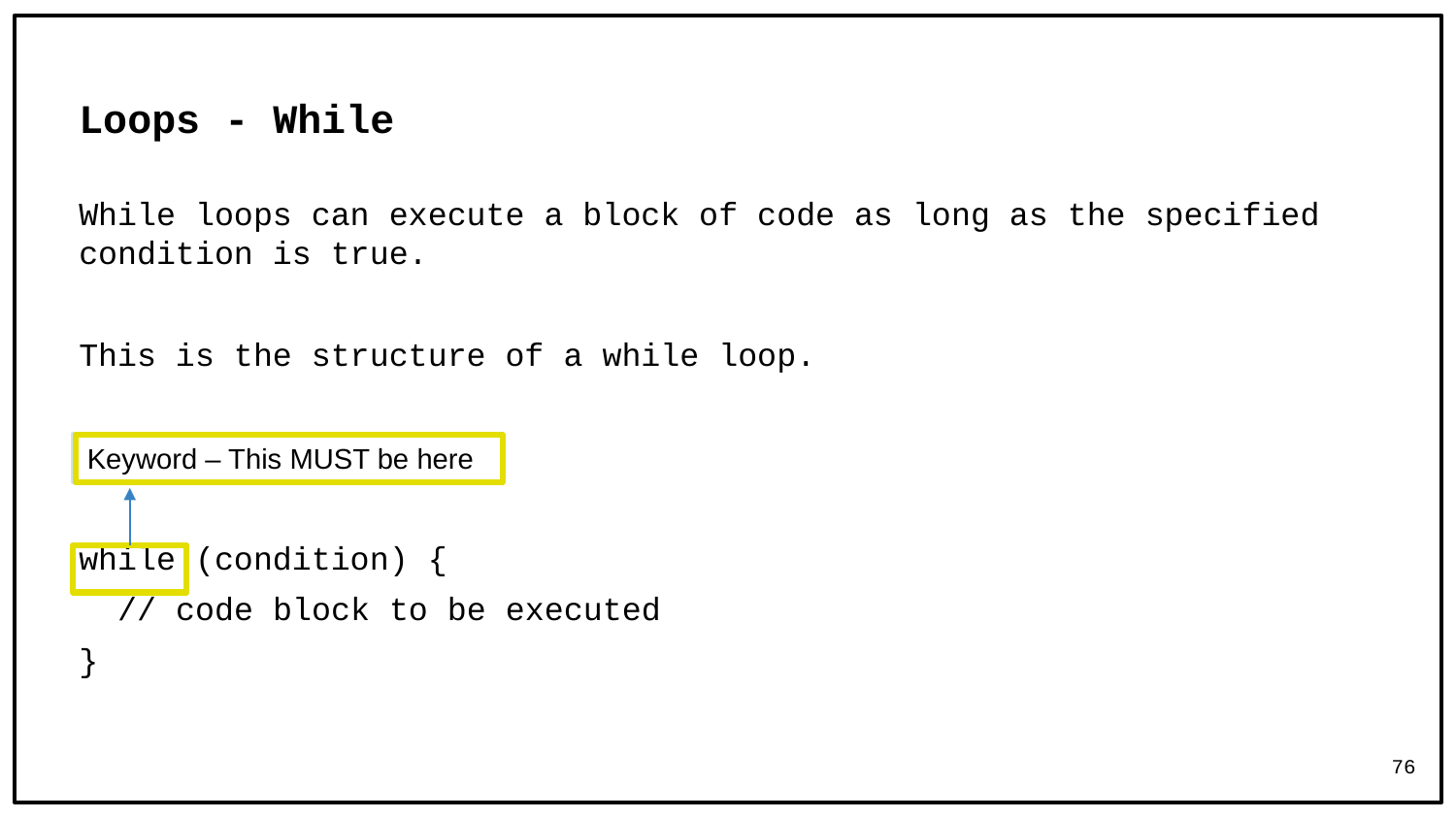

# Loops - While
While loops can execute a block of code as long as the specified condition is true.

This is the structure of a while loop.

while (condition) {
  // code block to be executed
}
Keyword – This MUST be here

76